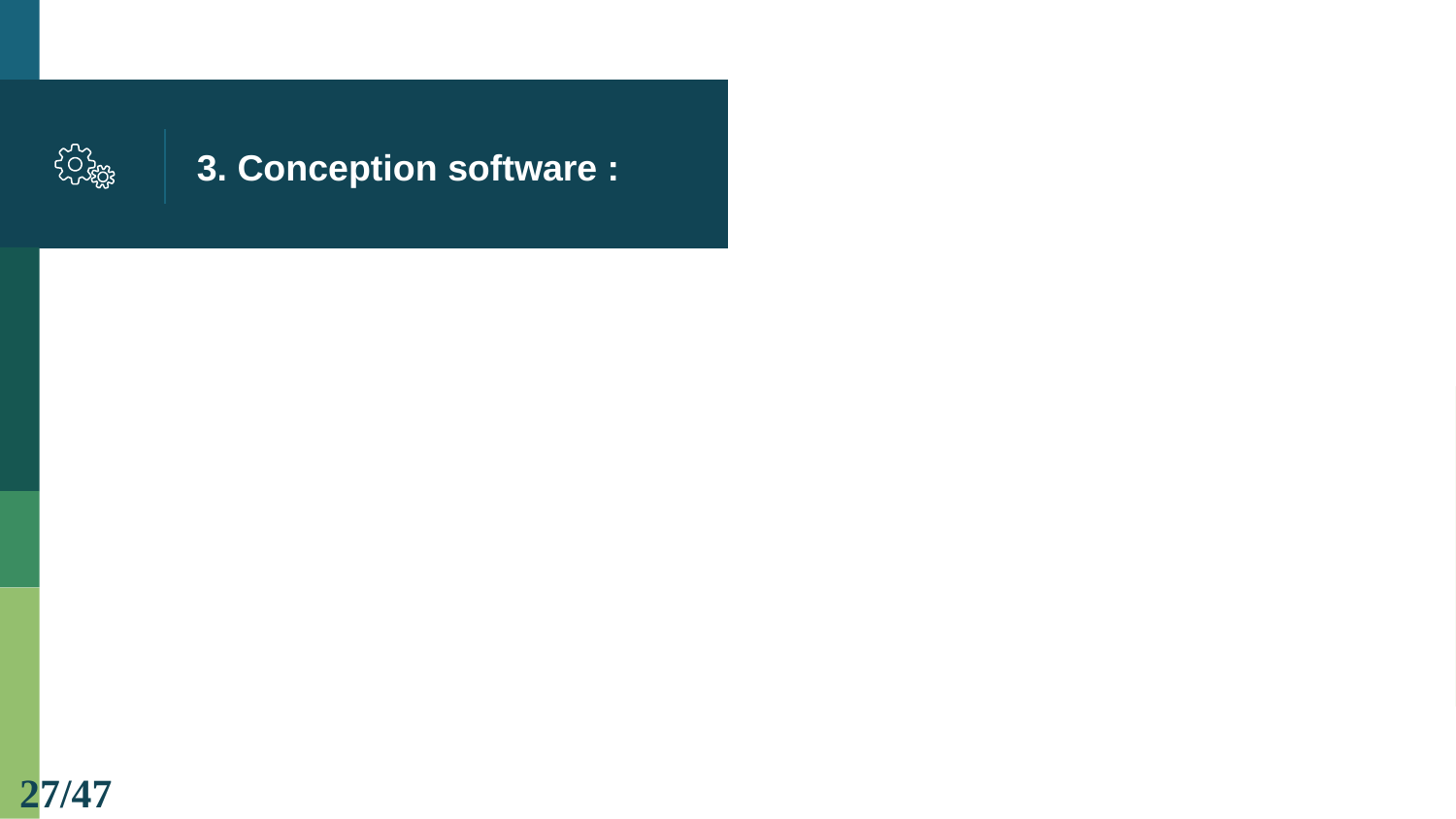

# 3. Conception software :

1. Calcul et calibration de  l’angle d’inclinaison à partir des  valeurs données par l’accéléromètre et le gyroscope
2. Calcul de l’erreur
3. Implémentation d’un  régulateur PID
4. Application d’une fonction balance qui permet de balancer le robot en fonction du signe de l’erreur
27/47